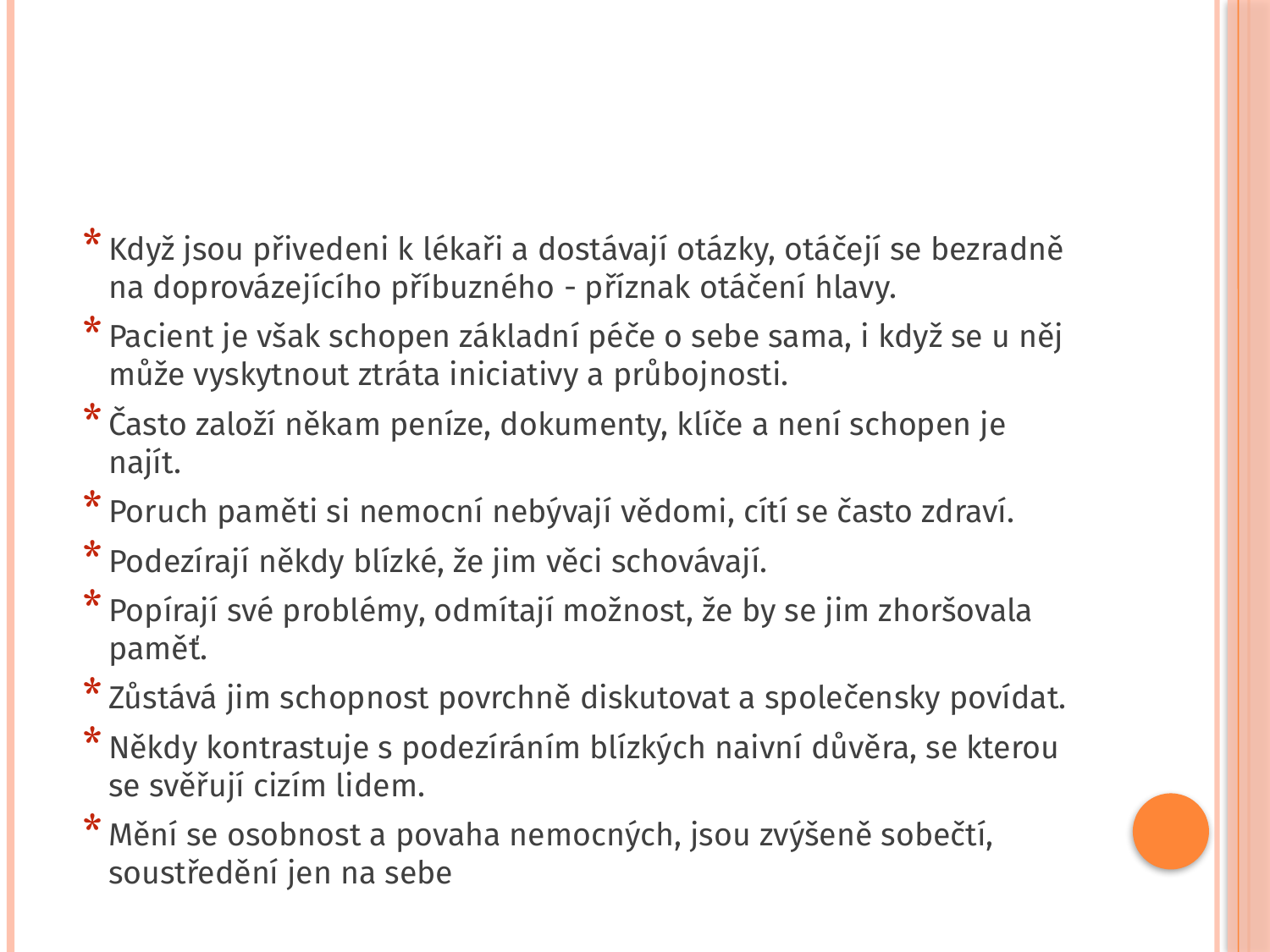

#
Když jsou přivedeni k lékaři a dostávají otázky, otáčejí se bezradně na doprovázejícího příbuzného - příznak otáčení hlavy.
Pacient je však schopen základní péče o sebe sama, i když se u něj může vyskytnout ztráta iniciativy a průbojnosti.
Často založí někam peníze, dokumenty, klíče a není schopen je najít.
Poruch paměti si nemocní nebývají vědomi, cítí se často zdraví.
Podezírají někdy blízké, že jim věci schovávají.
Popírají své problémy, odmítají možnost, že by se jim zhoršovala paměť.
Zůstává jim schopnost povrchně diskutovat a společensky povídat.
Někdy kontrastuje s podezíráním blízkých naivní důvěra, se kterou se svěřují cizím lidem.
Mění se osobnost a povaha nemocných, jsou zvýšeně sobečtí, soustředění jen na sebe